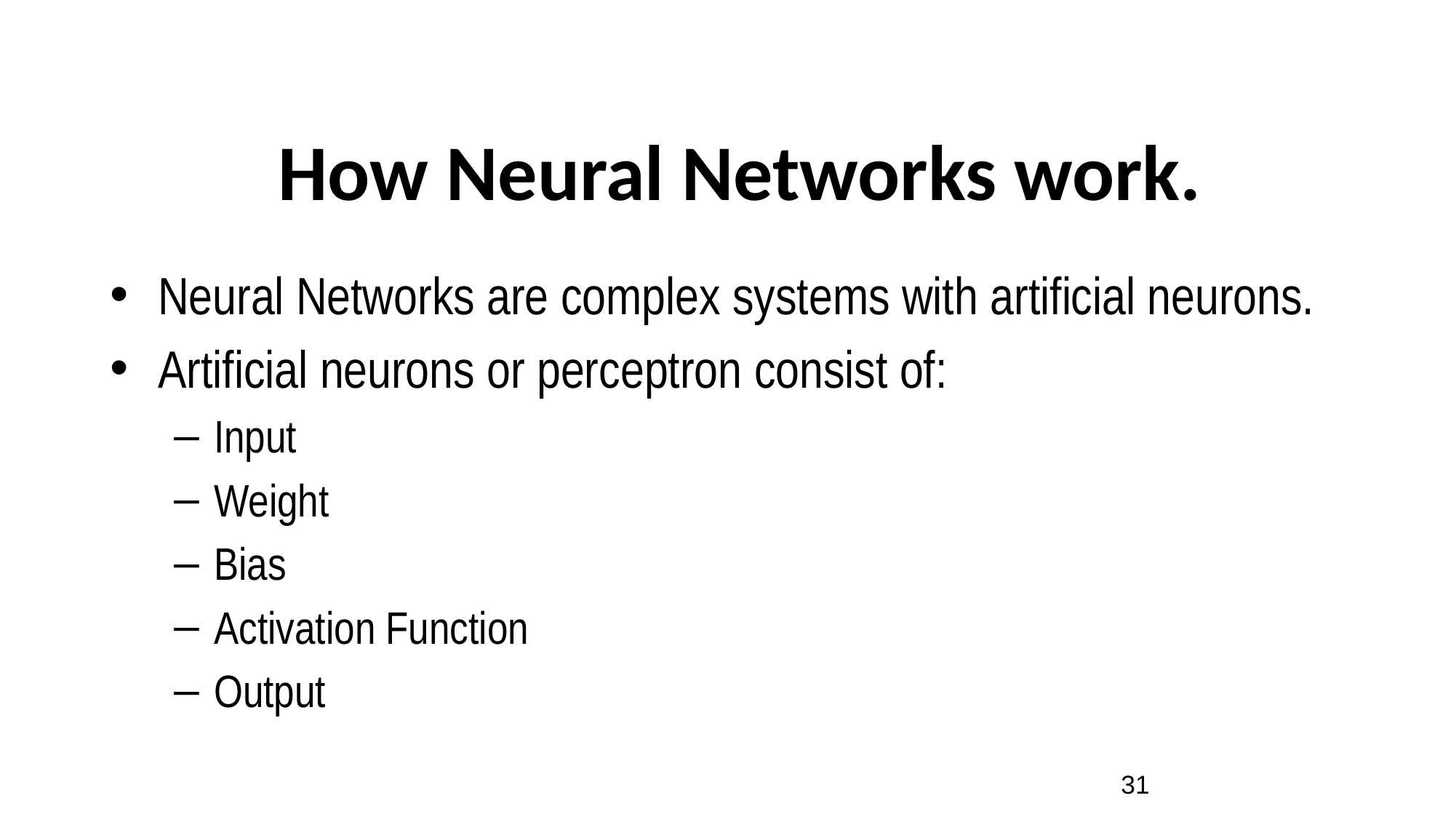

# How Neural Networks work.
Neural Networks are complex systems with artificial neurons.
Artificial neurons or perceptron consist of:
Input
Weight
Bias
Activation Function
Output
31